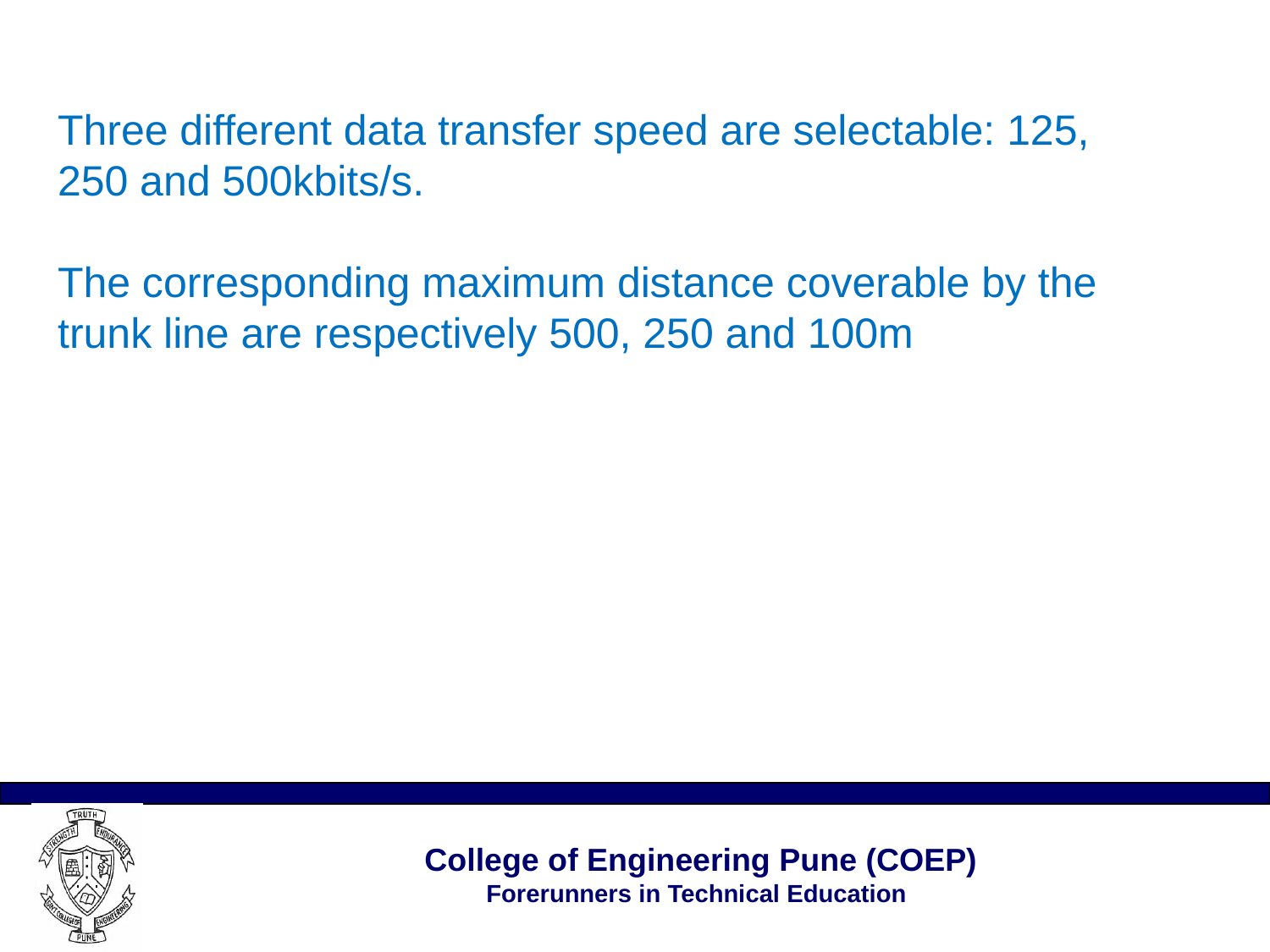

# Three different data transfer speed are selectable: 125, 250 and 500kbits/s. The corresponding maximum distance coverable by the trunk line are respectively 500, 250 and 100m